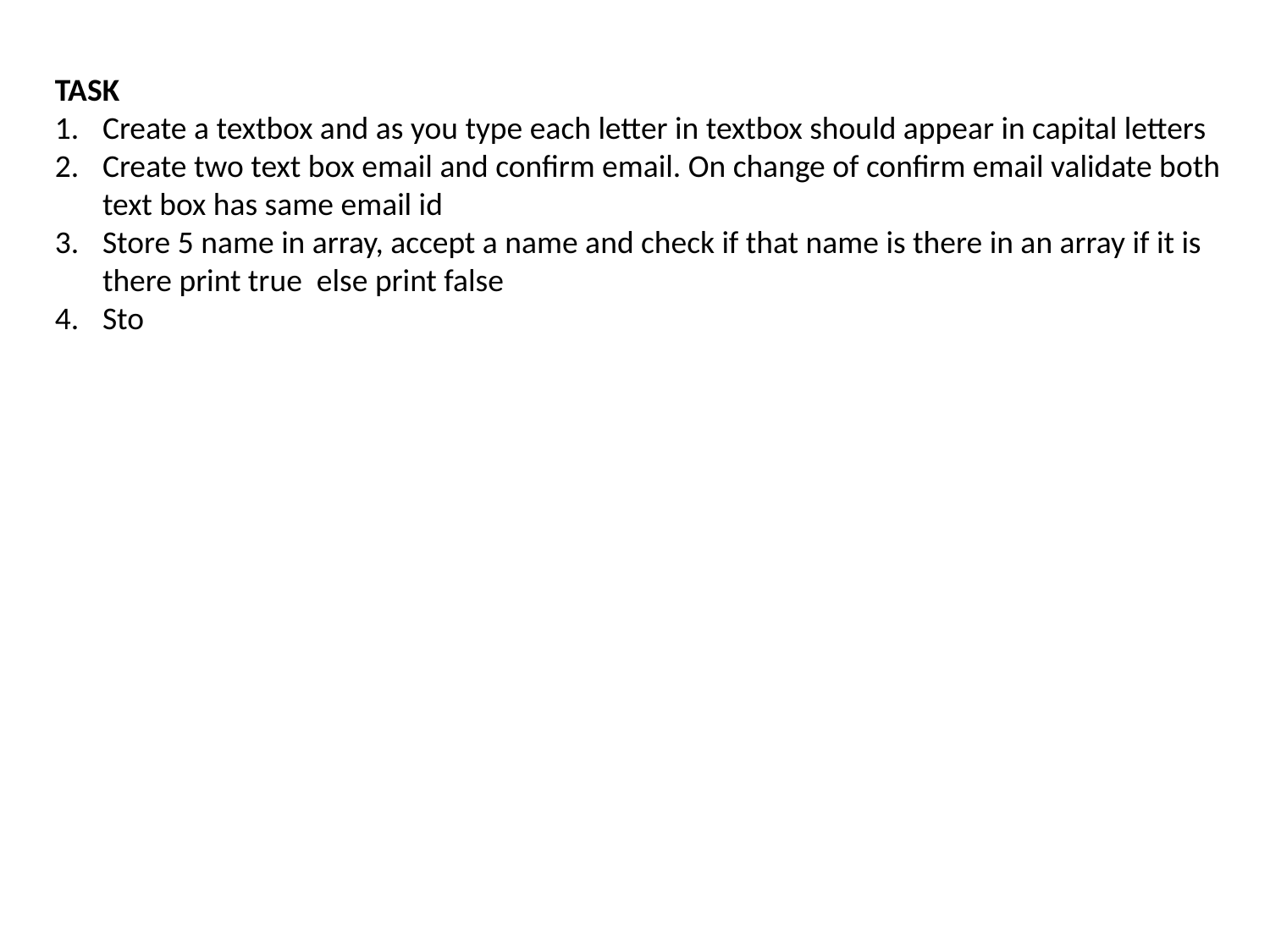

TASK
Create a textbox and as you type each letter in textbox should appear in capital letters
Create two text box email and confirm email. On change of confirm email validate both text box has same email id
Store 5 name in array, accept a name and check if that name is there in an array if it is there print true  else print false
Sto